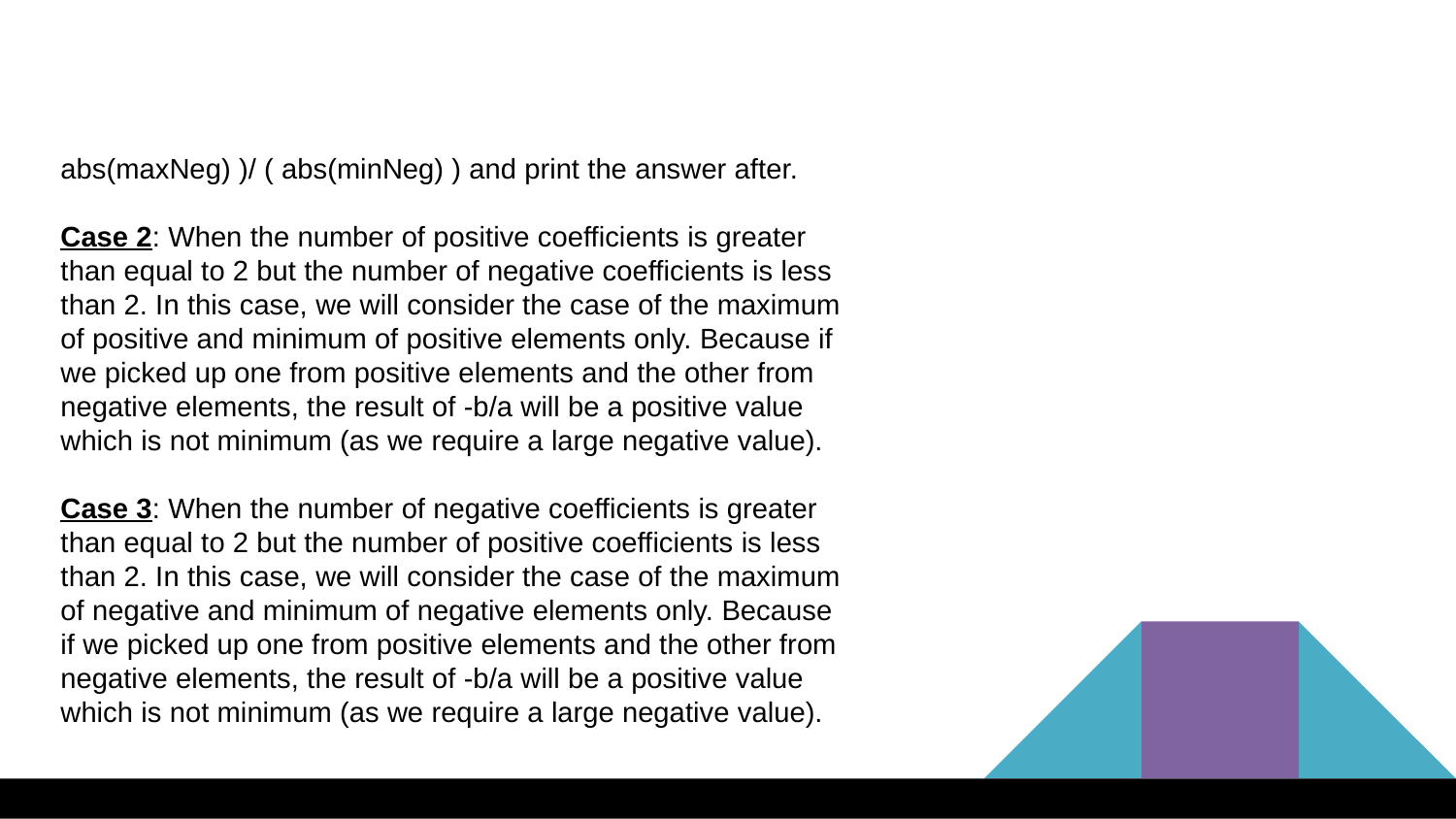

abs(maxNeg) )/ ( abs(minNeg) ) and print the answer after.

Case 2: When the number of positive coefficients is greater
than equal to 2 but the number of negative coefficients is less
than 2. In this case, we will consider the case of the maximum
of positive and minimum of positive elements only. Because if
we picked up one from positive elements and the other from
negative elements, the result of -b/a will be a positive value
which is not minimum (as we require a large negative value).

Case 3: When the number of negative coefficients is greater
than equal to 2 but the number of positive coefficients is less
than 2. In this case, we will consider the case of the maximum
of negative and minimum of negative elements only. Because
if we picked up one from positive elements and the other from
negative elements, the result of -b/a will be a positive value
which is not minimum (as we require a large negative value).